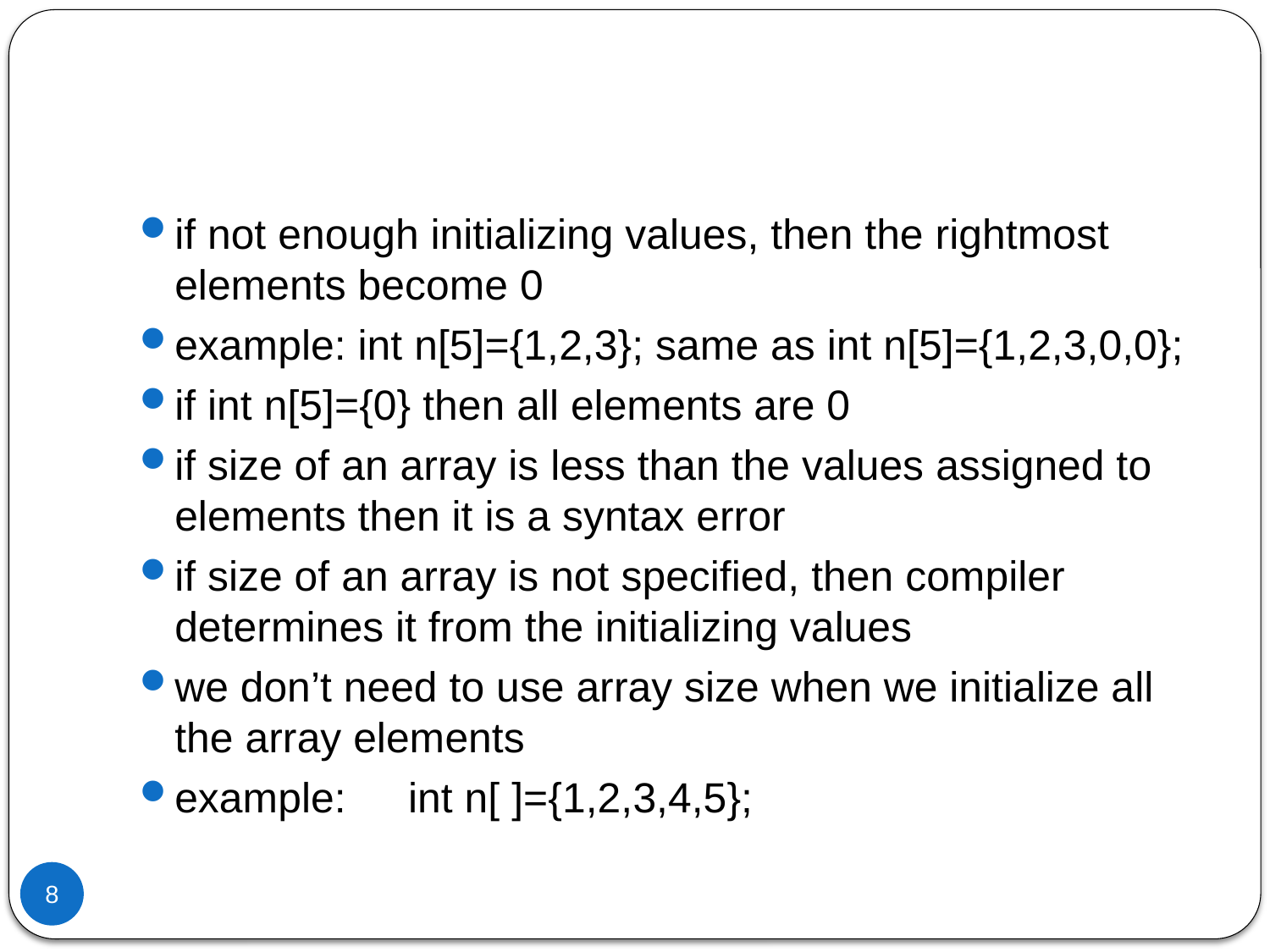

#
if not enough initializing values, then the rightmost elements become 0
example: int n[5]={1,2,3}; same as int n[5]={1,2,3,0,0};
if int n[5]={0} then all elements are 0
if size of an array is less than the values assigned to elements then it is a syntax error
if size of an array is not specified, then compiler determines it from the initializing values
we don’t need to use array size when we initialize all the array elements
example:	int n[ ]={1,2,3,4,5};
8